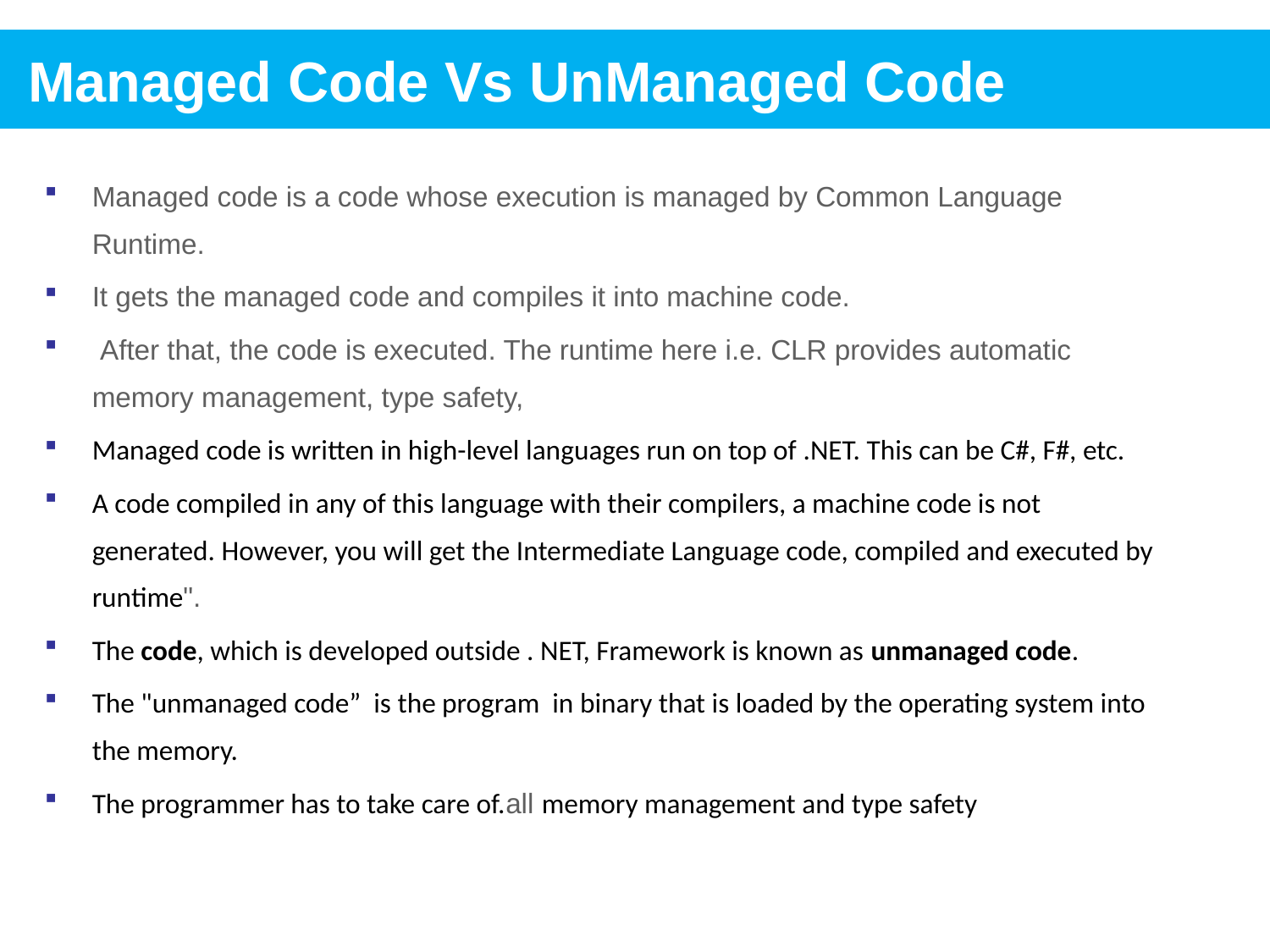

Managed Code Vs UnManaged Code
Managed code is a code whose execution is managed by Common Language Runtime.
It gets the managed code and compiles it into machine code.
 After that, the code is executed. The runtime here i.e. CLR provides automatic memory management, type safety,
Managed code is written in high-level languages run on top of .NET. This can be C#, F#, etc.
A code compiled in any of this language with their compilers, a machine code is not generated. However, you will get the Intermediate Language code, compiled and executed by runtime".
The code, which is developed outside . NET, Framework is known as unmanaged code.
The "unmanaged code”  is the program  in binary that is loaded by the operating system into the memory.
The programmer has to take care of.all memory management and type safety